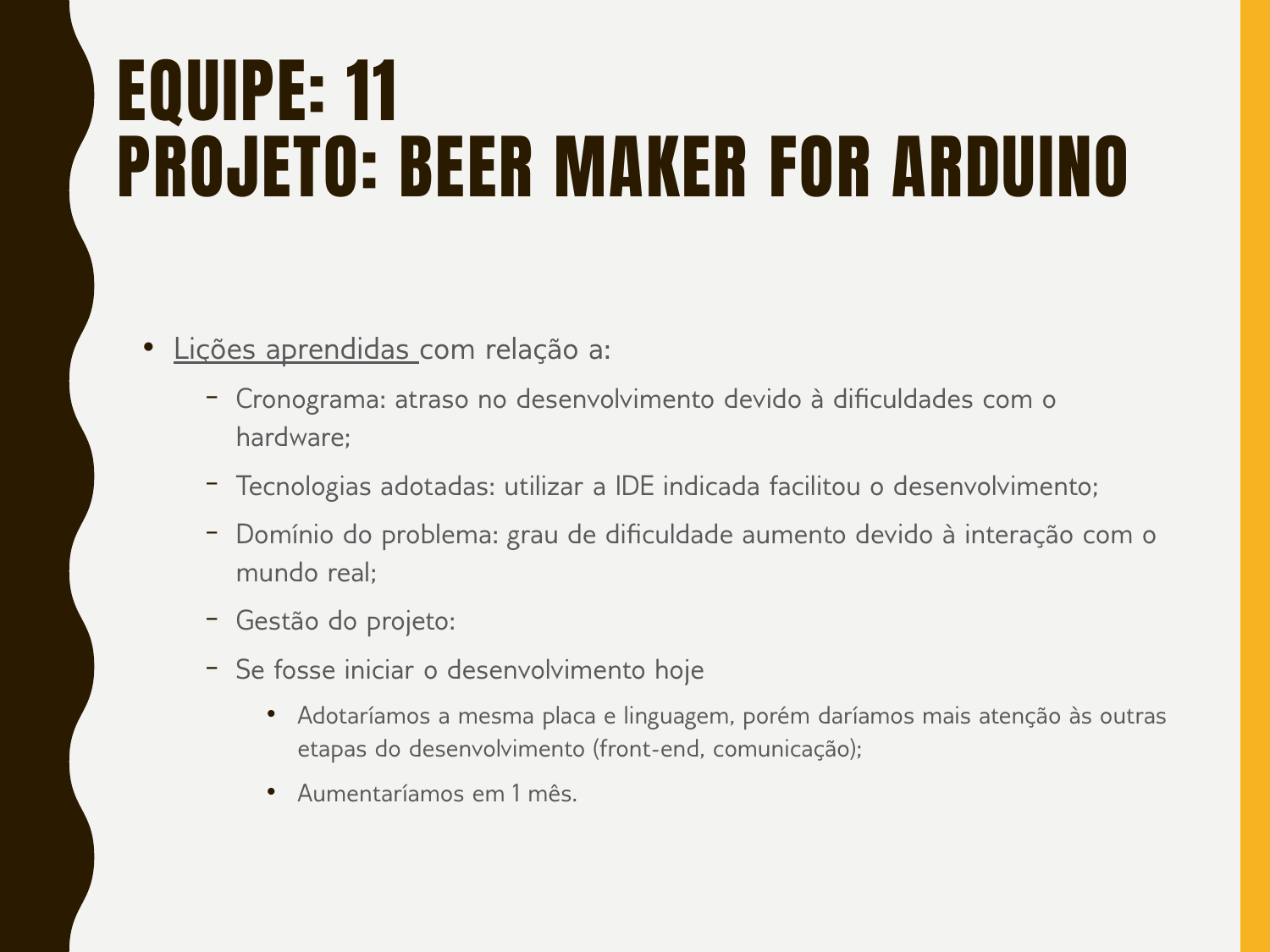

# Equipe: 11 Projeto: beer maker for arduino
Lições aprendidas com relação a:
Cronograma: atraso no desenvolvimento devido à dificuldades com o hardware;
Tecnologias adotadas: utilizar a IDE indicada facilitou o desenvolvimento;
Domínio do problema: grau de dificuldade aumento devido à interação com o mundo real;
Gestão do projeto:
Se fosse iniciar o desenvolvimento hoje
Adotaríamos a mesma placa e linguagem, porém daríamos mais atenção às outras etapas do desenvolvimento (front-end, comunicação);
Aumentaríamos em 1 mês.